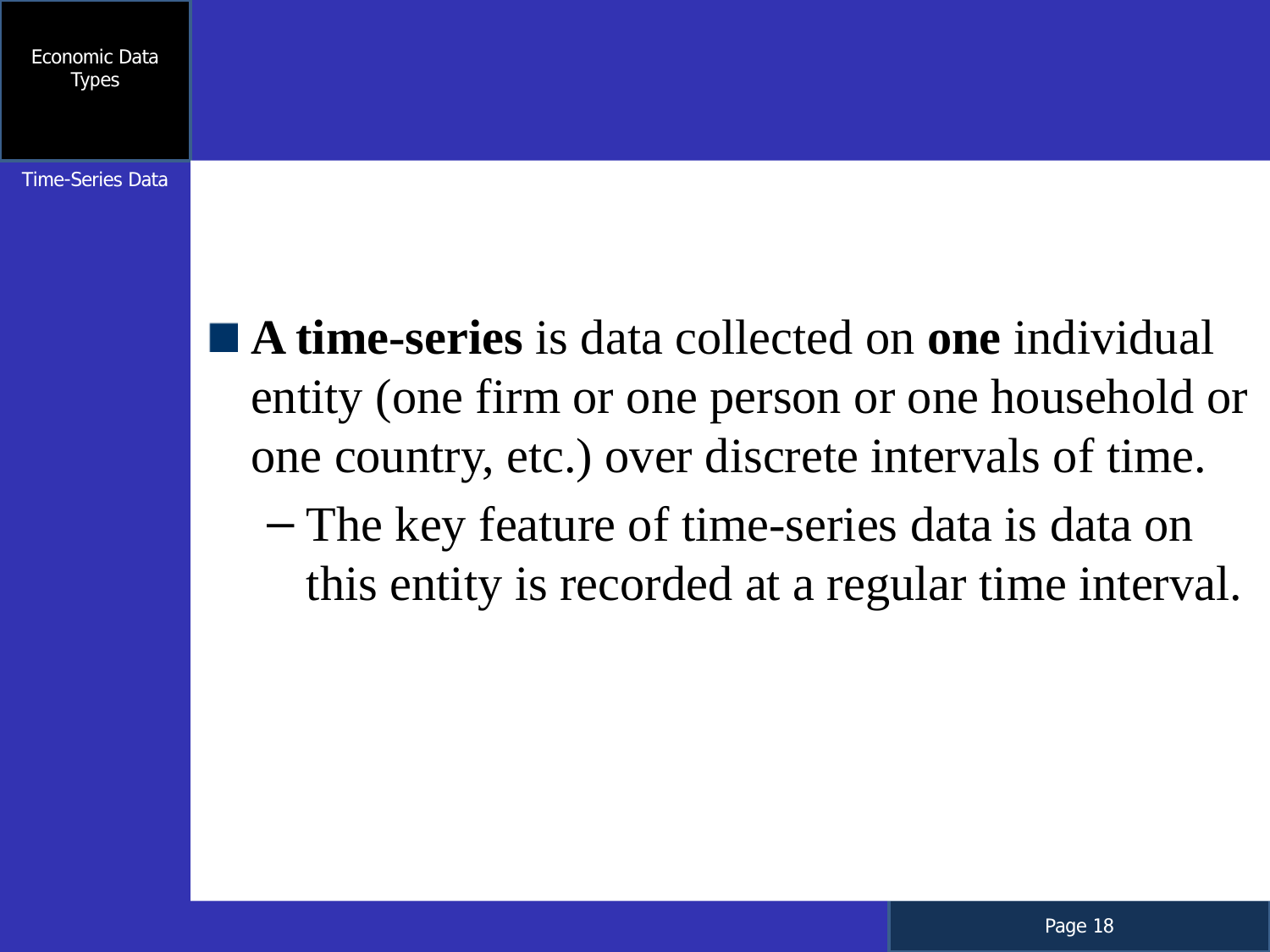

Economic Data Types

A time-series is data collected on one individual entity (one firm or one person or one household or one country, etc.) over discrete intervals of time.
The key feature of time-series data is data on this entity is recorded at a regular time interval.

Time-Series Data